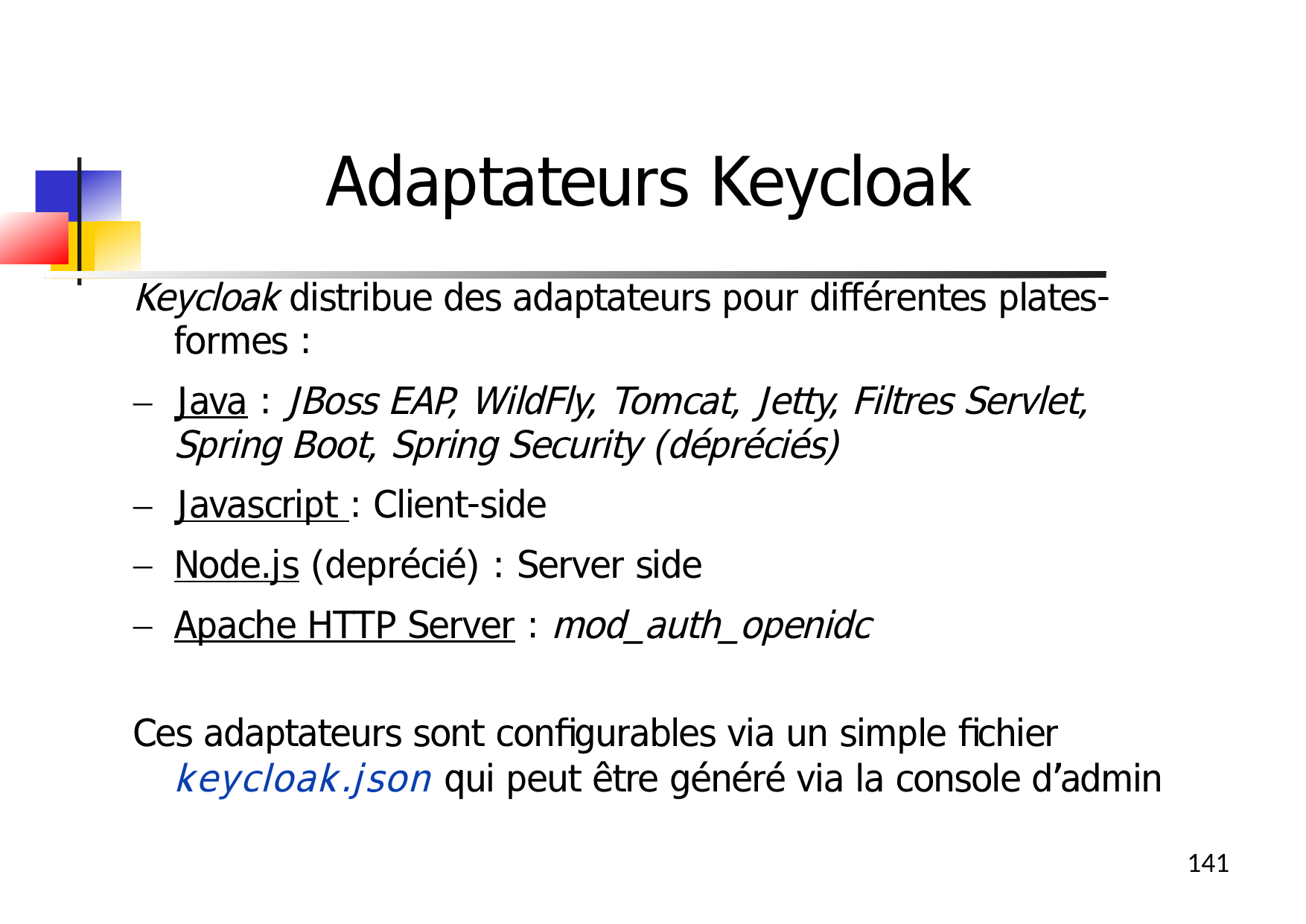

Adaptateurs Keycloak
Keycloak distribue des adaptateurs pour différentes plates-formes :
Java : JBoss EAP, WildFly, Tomcat, Jetty, Filtres Servlet, Spring Boot, Spring Security (dépréciés)
Javascript : Client-side
Node.js (deprécié) : Server side
Apache HTTP Server : mod_auth_openidc

Ces adaptateurs sont configurables via un simple fichier keycloak.json qui peut être généré via la console d’admin